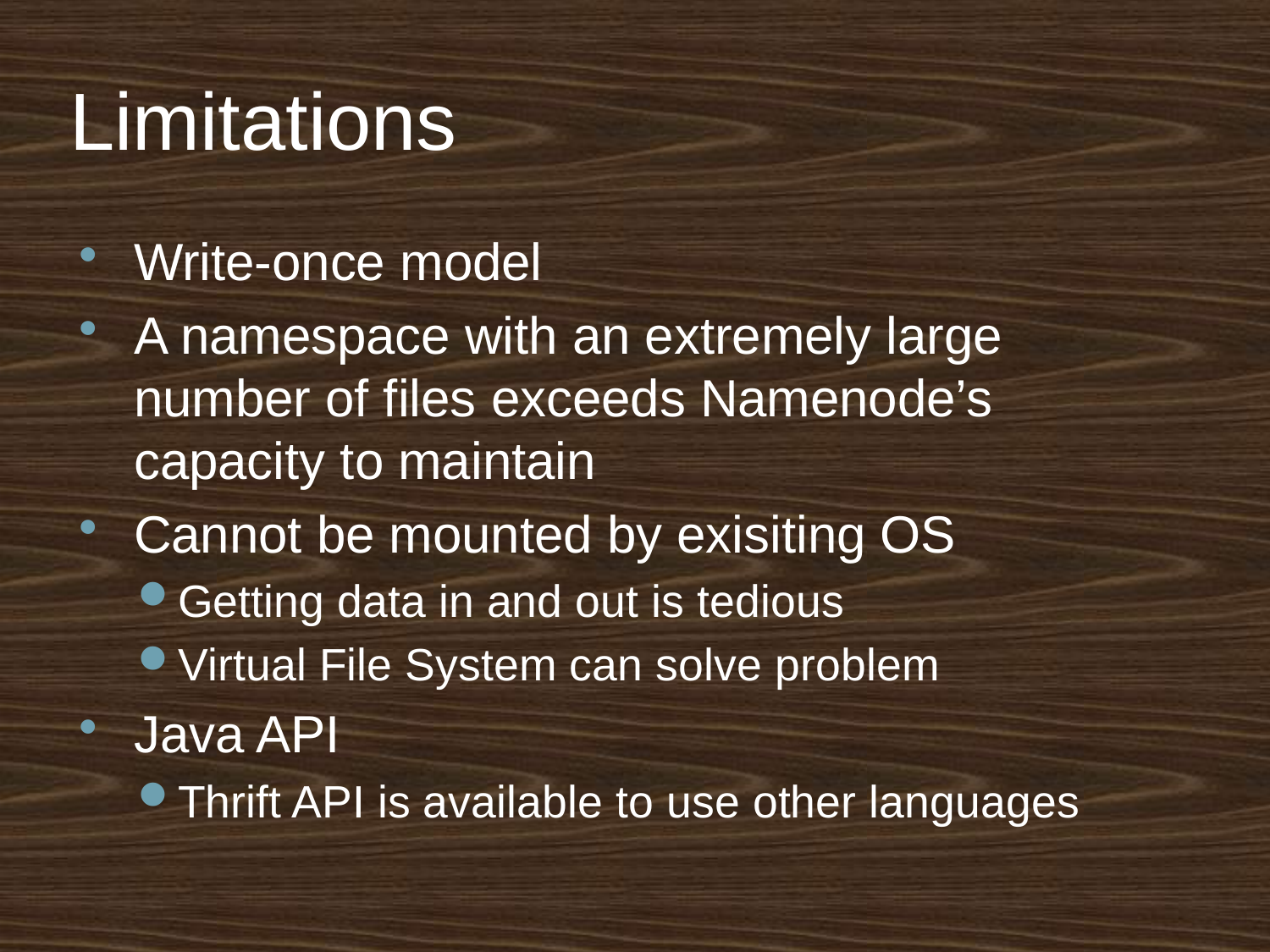

# Limitations
Write-once model
A namespace with an extremely large number of files exceeds Namenode’s capacity to maintain
Cannot be mounted by exisiting OS
Getting data in and out is tedious
Virtual File System can solve problem
Java API
Thrift API is available to use other languages